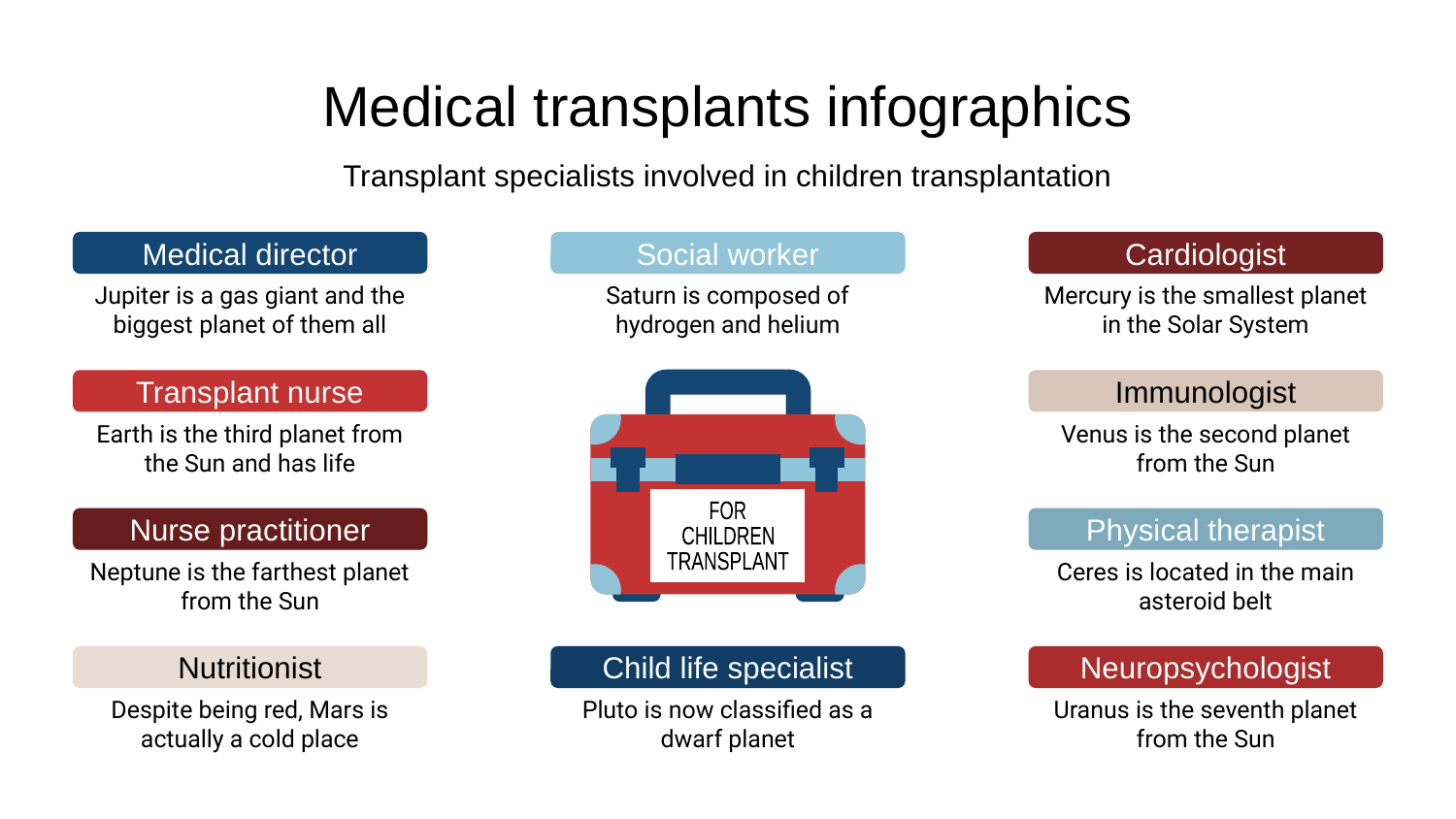

# Medical transplants infographics
Transplant specialists involved in children transplantation
Medical director
Jupiter is a gas giant and the biggest planet of them all
Social worker
Saturn is composed of hydrogen and helium
Cardiologist
Mercury is the smallest planet in the Solar System

FOR
CHILDREN
TRANSPLANT

Transplant nurse
Earth is the third planet from the Sun and has life
Immunologist
Venus is the second planet from the Sun

Nurse practitioner
Neptune is the farthest planet from the Sun

Physical therapist
Ceres is located in the main asteroid belt
Nutritionist
Despite being red, Mars is actually a cold place

Child life specialist
Pluto is now classified as a dwarf planet

Neuropsychologist
Uranus is the seventh planet from the Sun